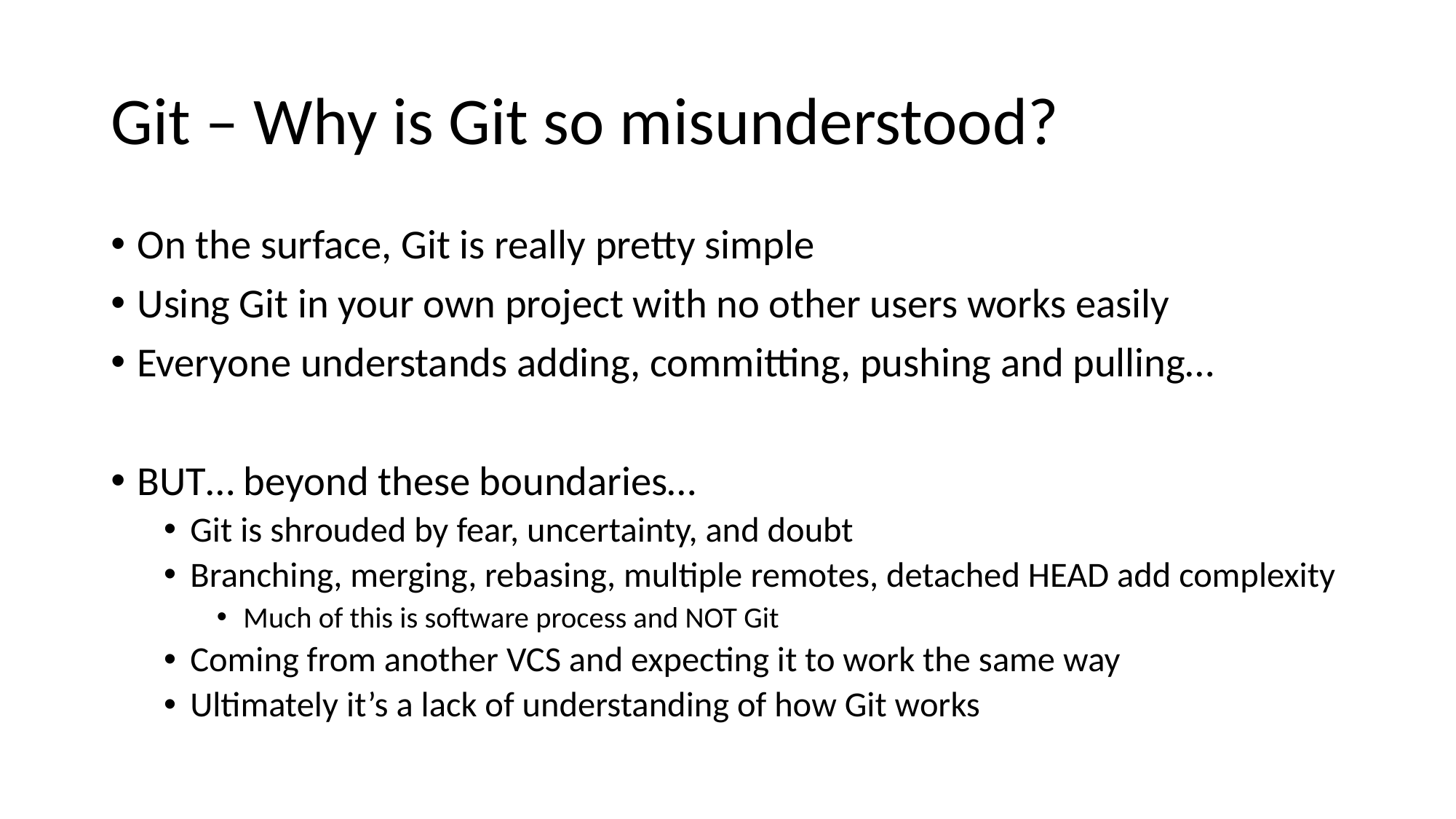

# Git – Why is Git so misunderstood?
On the surface, Git is really pretty simple
Using Git in your own project with no other users works easily
Everyone understands adding, committing, pushing and pulling…

BUT… beyond these boundaries…
Git is shrouded by fear, uncertainty, and doubt
Branching, merging, rebasing, multiple remotes, detached HEAD add complexity
Much of this is software process and NOT Git
Coming from another VCS and expecting it to work the same way
Ultimately it’s a lack of understanding of how Git works